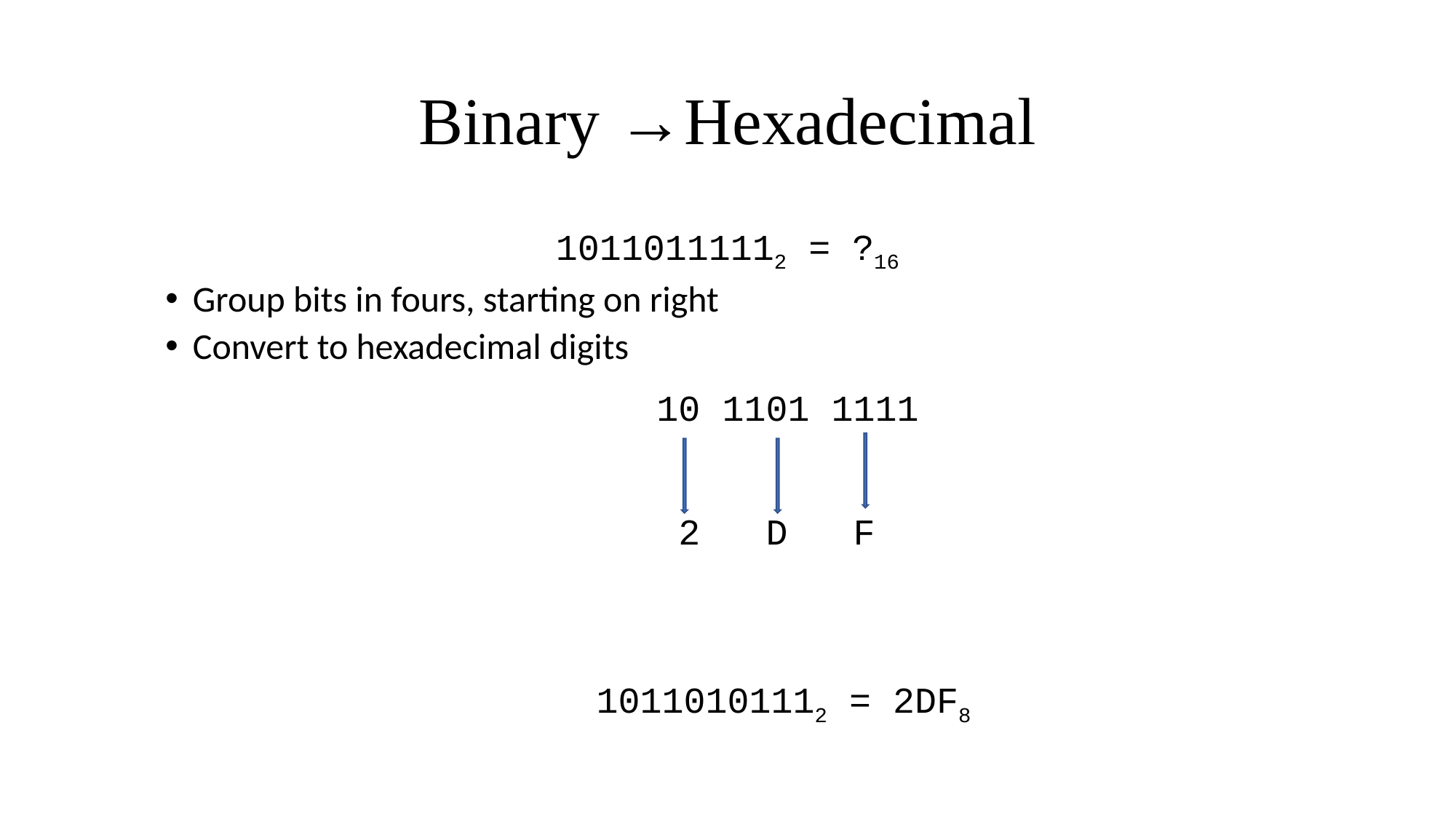

# Binary →Hexadecimal
10110111112 = ?16
Group bits in fours, starting on right
Convert to hexadecimal digits
                         10 1101 1111

                          2   D   F

10110101112 = 2DF8